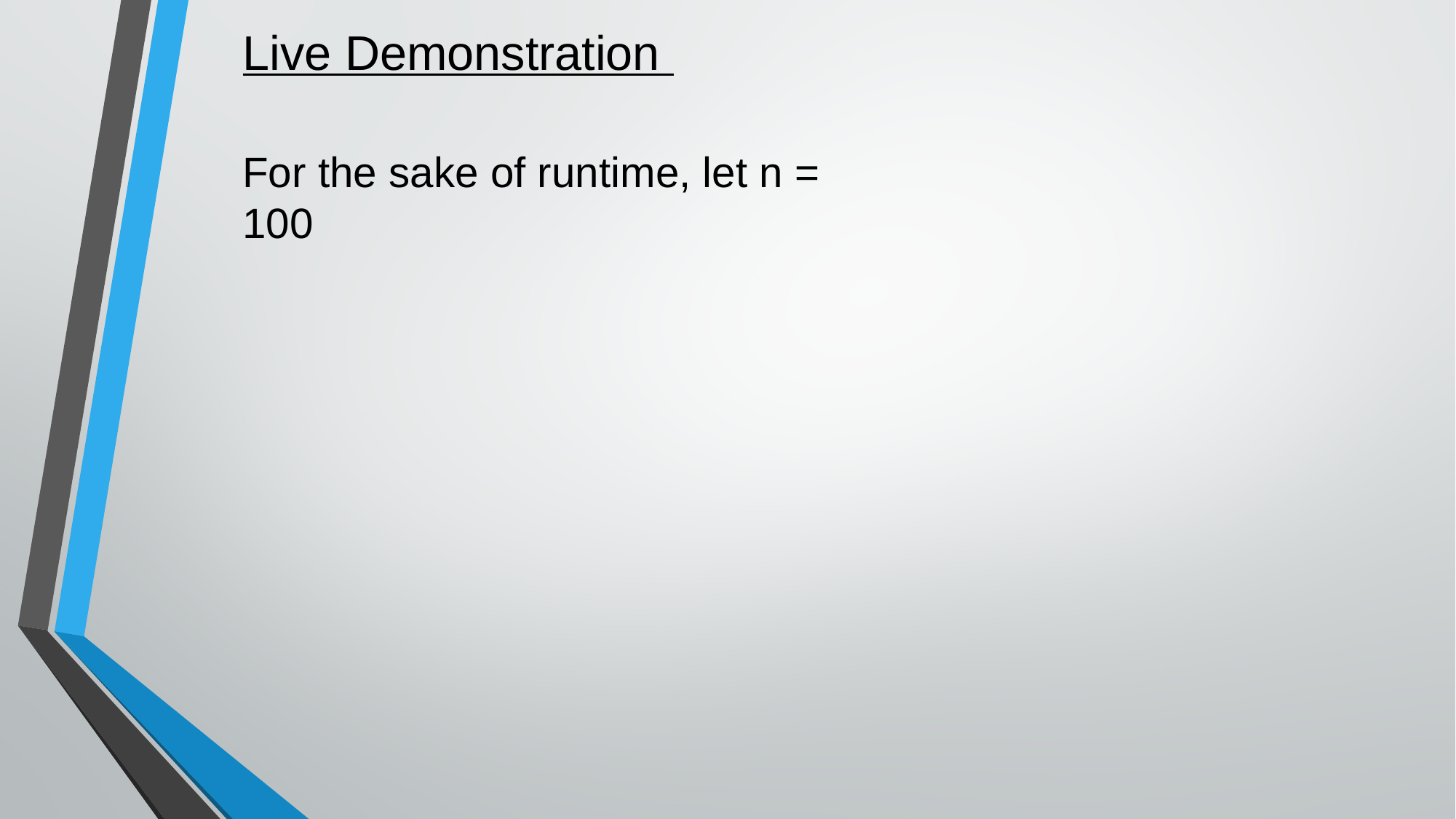

Live Demonstration
For the sake of runtime, let n = 100